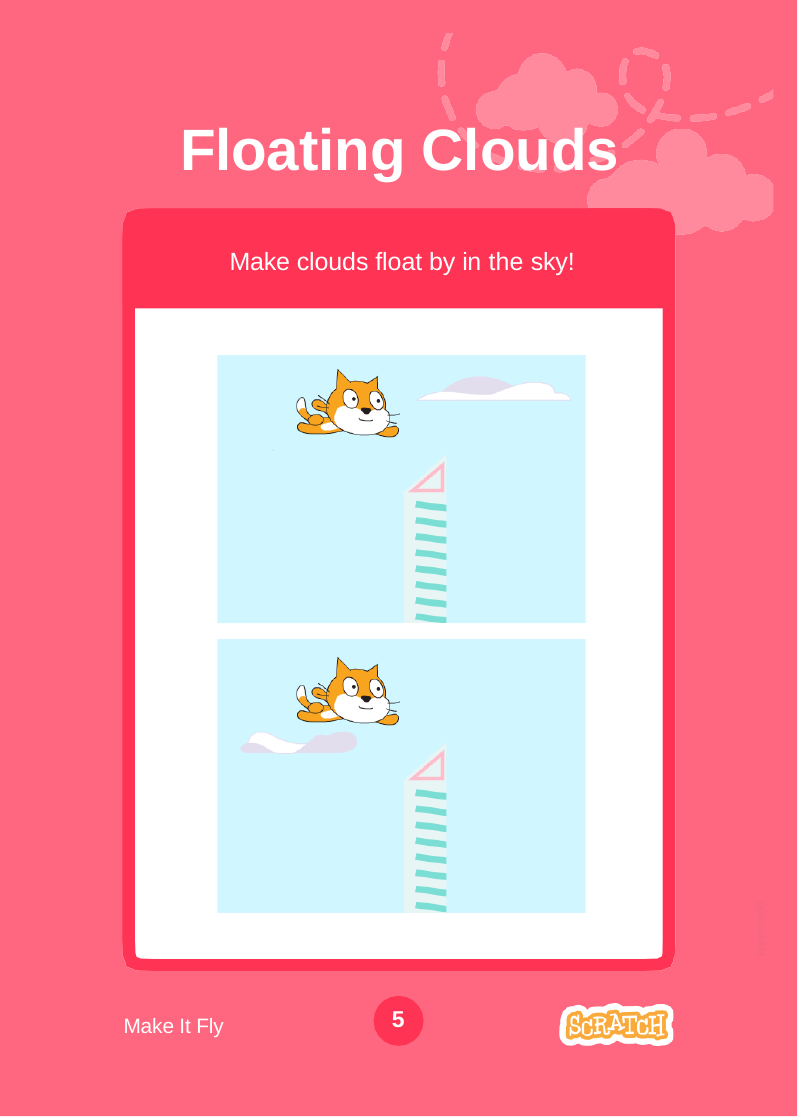

# Floating Clouds

Make clouds float by in the sky!

yyyymmdd

5

Make It Fly